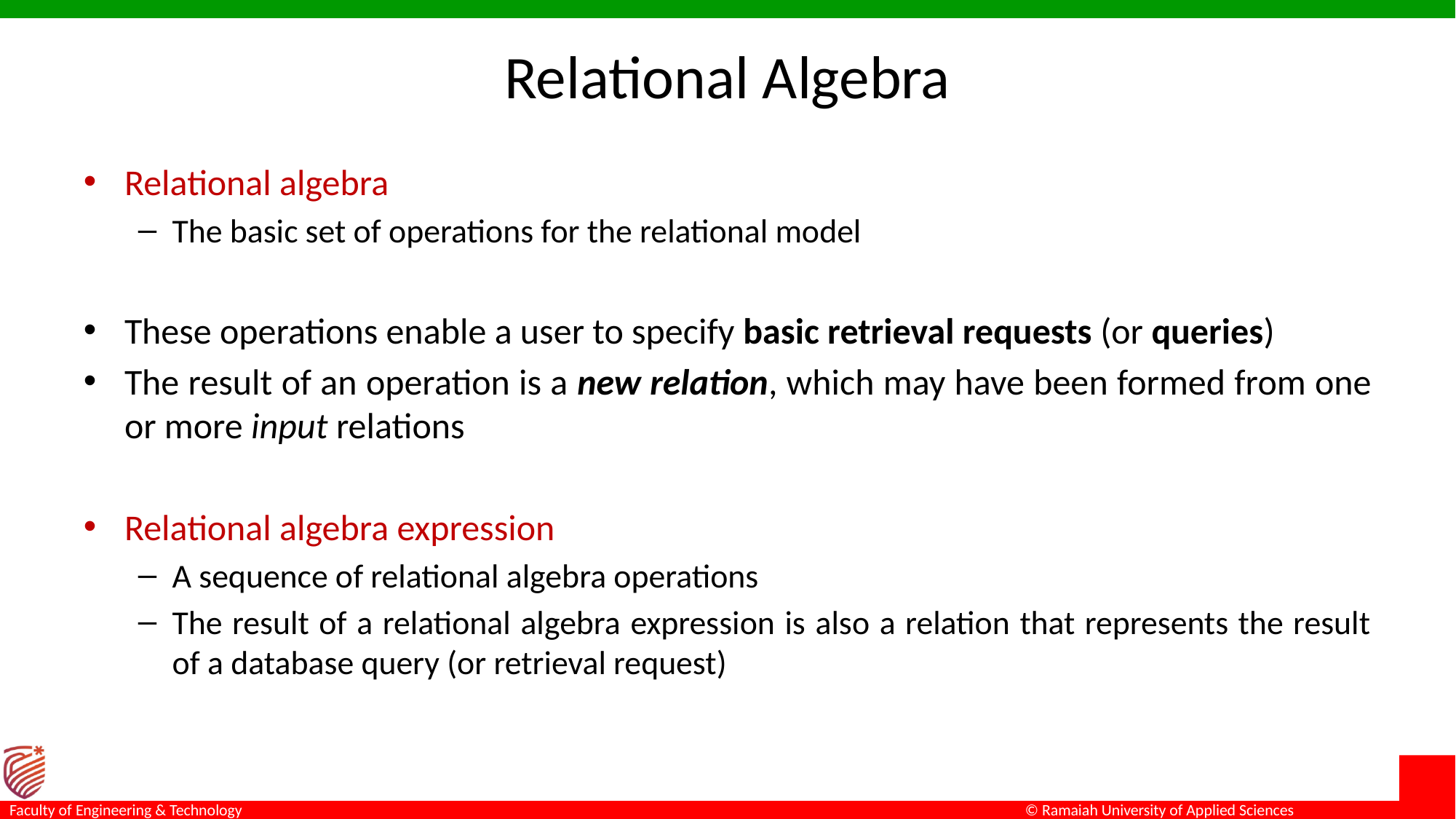

# Relational Algebra
Relational algebra
The basic set of operations for the relational model

These operations enable a user to specify basic retrieval requests (or queries)
The result of an operation is a new relation, which may have been formed from one or more input relations

Relational algebra expression
A sequence of relational algebra operations
The result of a relational algebra expression is also a relation that represents the result of a database query (or retrieval request)